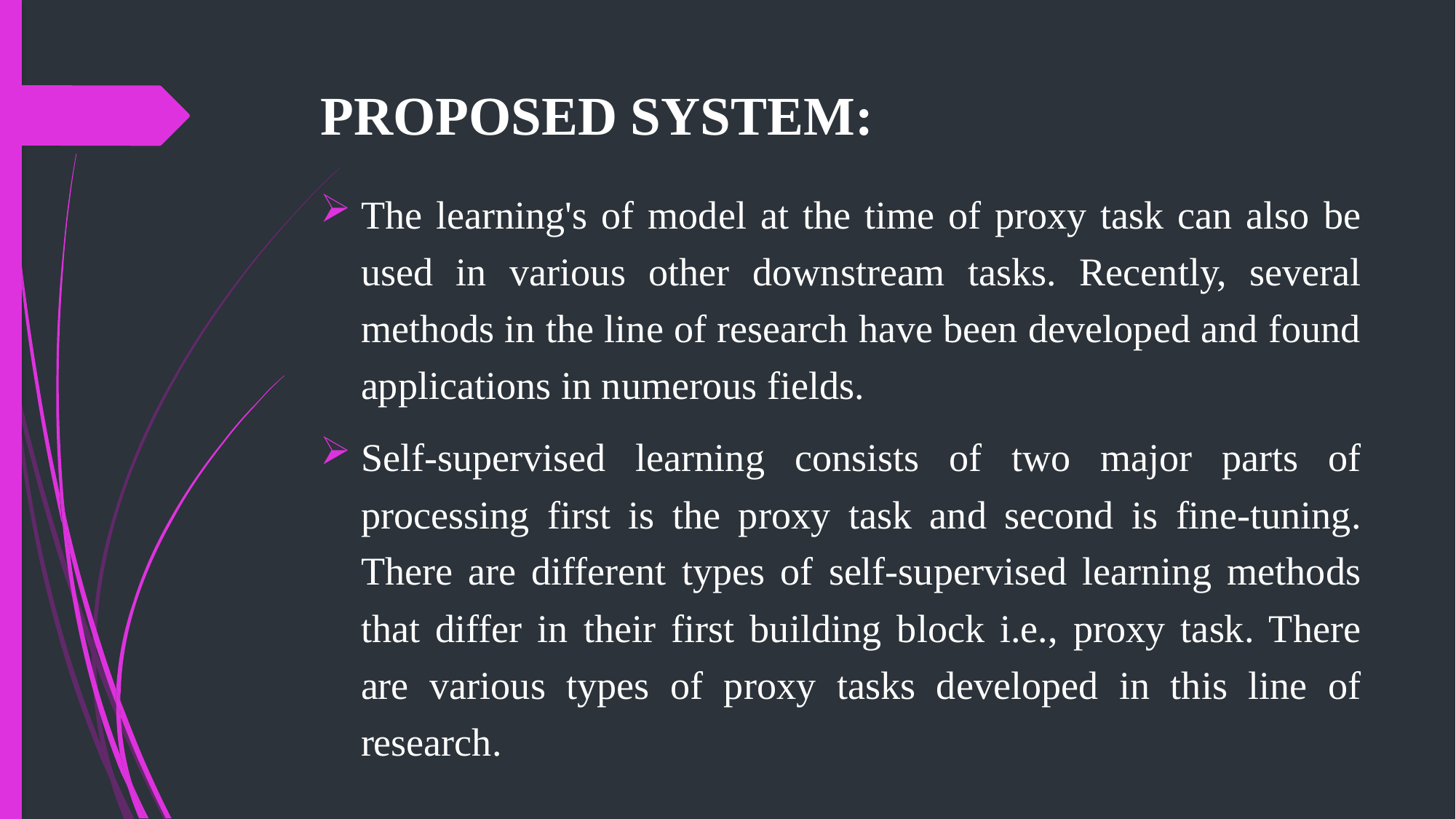

# PROPOSED SYSTEM:
The learning's of model at the time of proxy task can also be used in various other downstream tasks. Recently, several methods in the line of research have been developed and found applications in numerous fields.
Self-supervised learning consists of two major parts of processing first is the proxy task and second is fine-tuning. There are different types of self-supervised learning methods that differ in their first building block i.e., proxy task. There are various types of proxy tasks developed in this line of research.